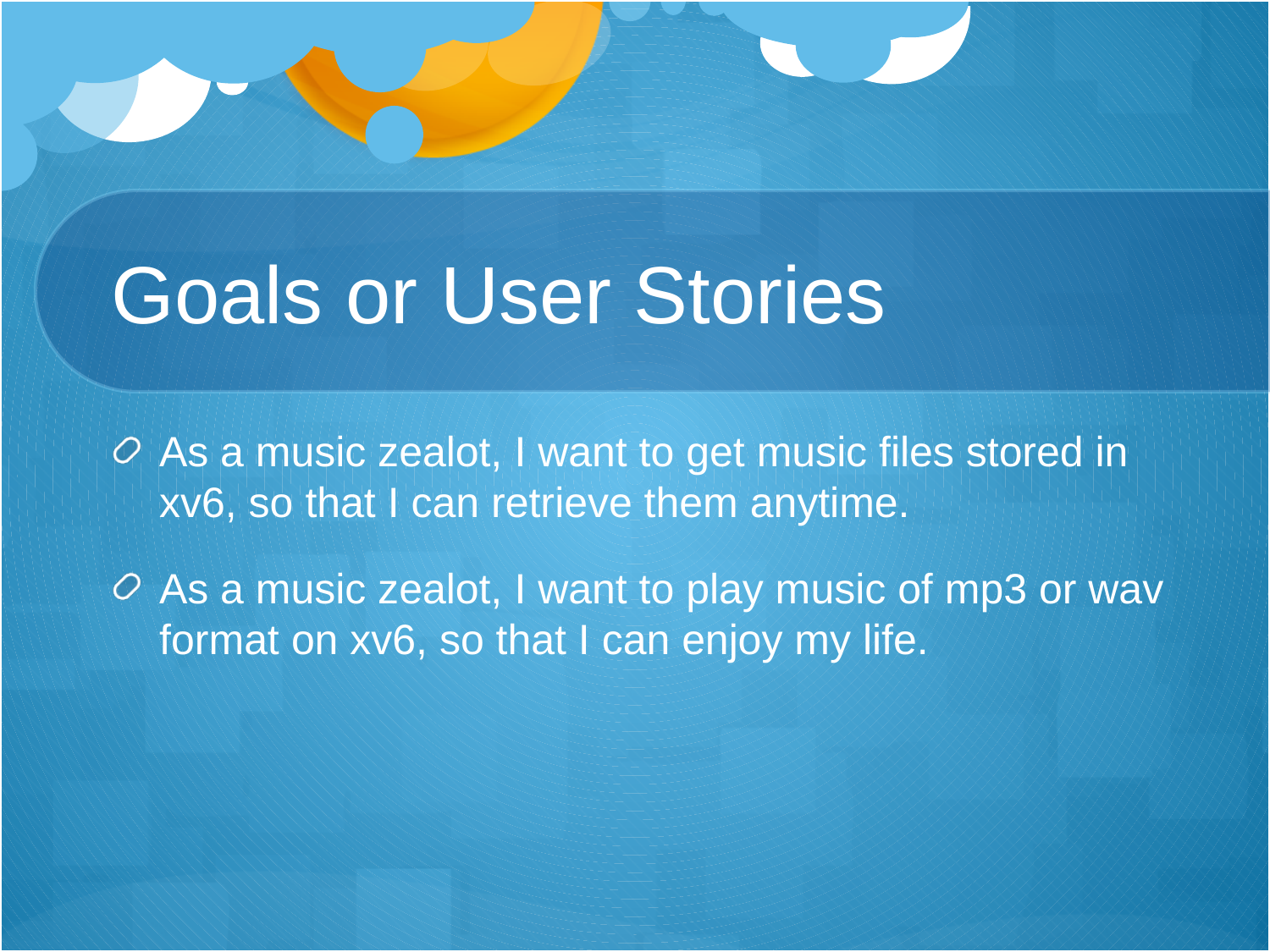

# Goals or User Stories
As a music zealot, I want to get music files stored in xv6, so that I can retrieve them anytime.
As a music zealot, I want to play music of mp3 or wav format on xv6, so that I can enjoy my life.